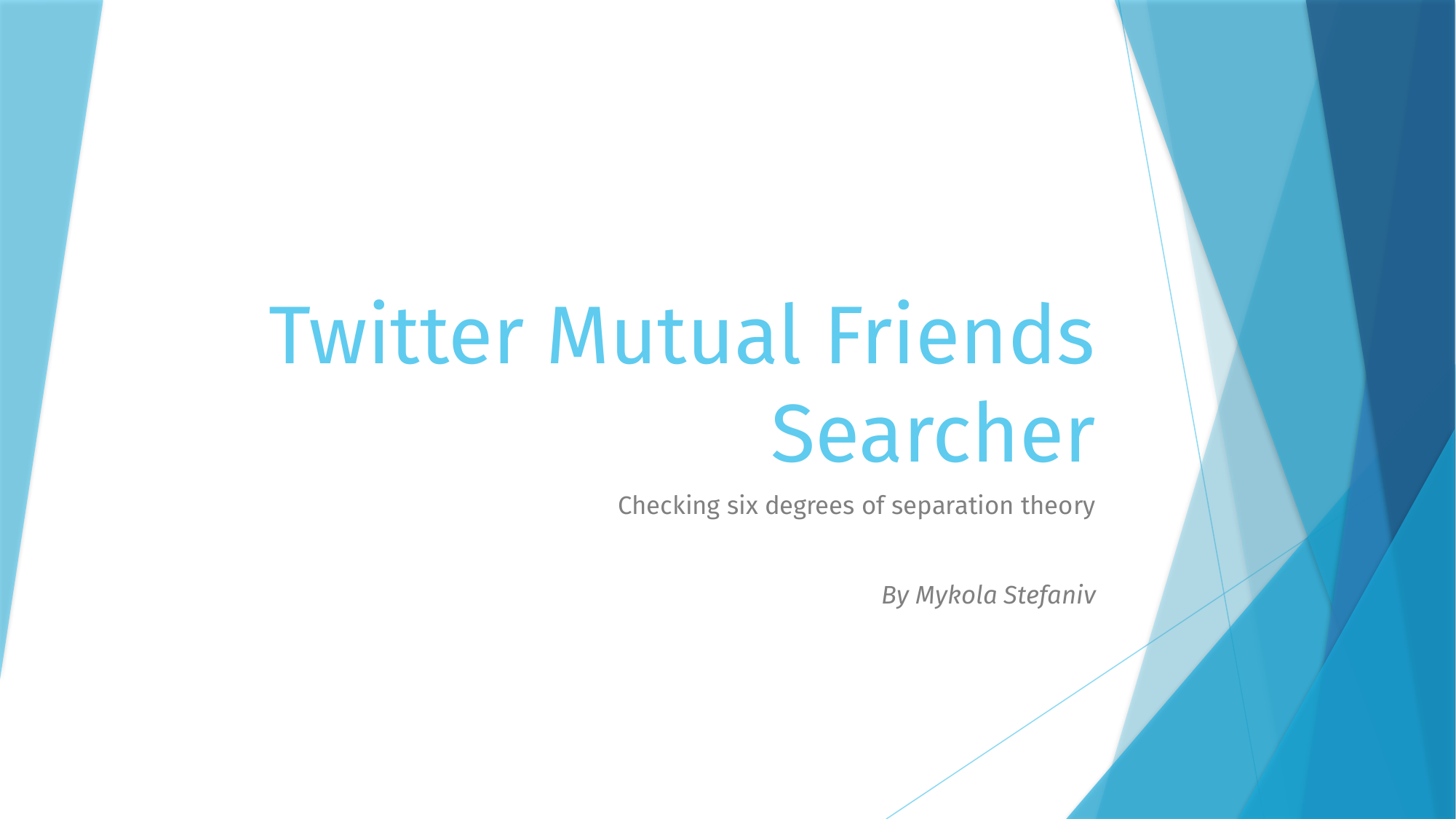

# Twitter Mutual Friends Searcher
Checking six degrees of separation theory

By Mykola Stefaniv